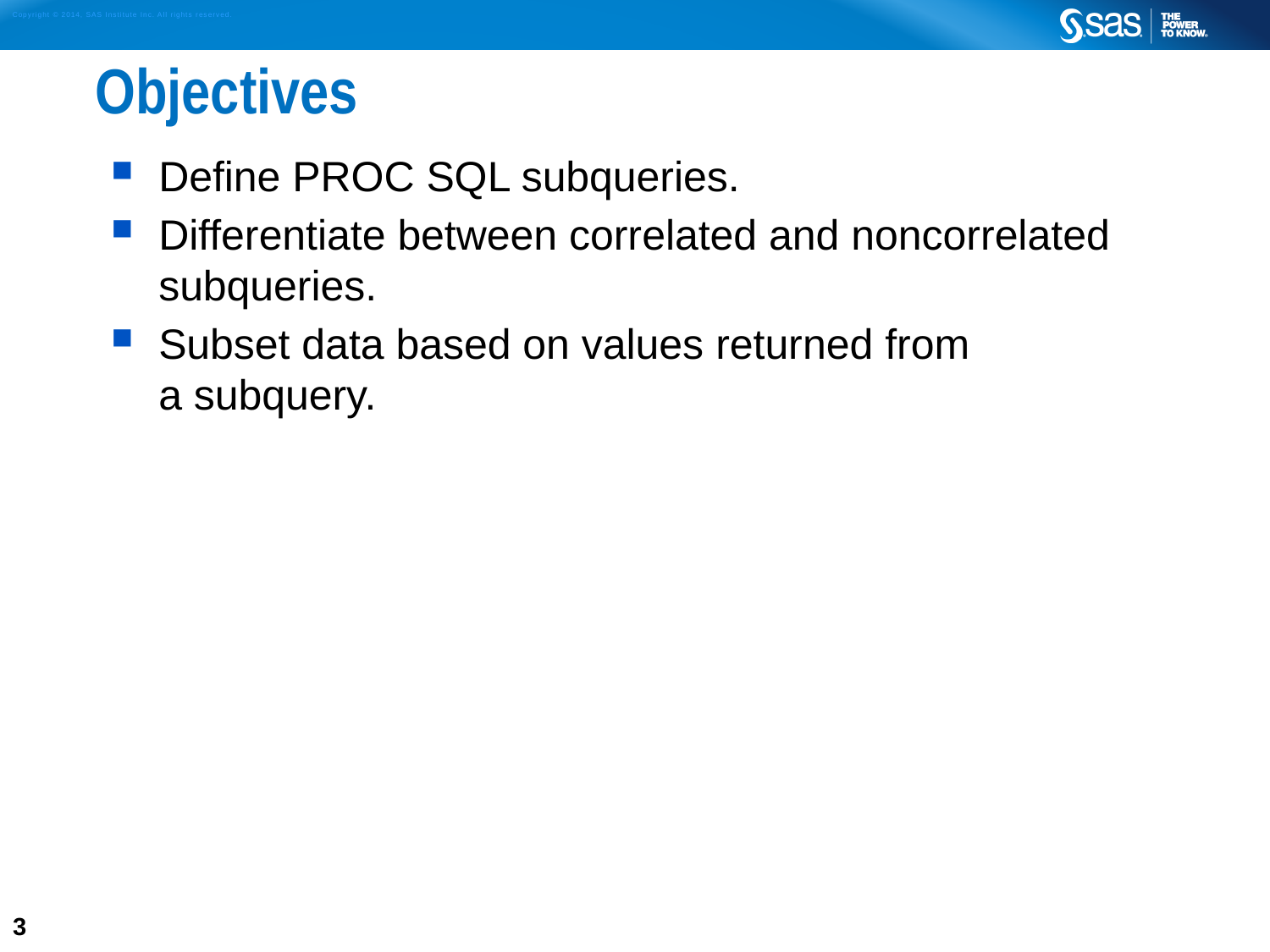

# Objectives
Define PROC SQL subqueries.
Differentiate between correlated and noncorrelated subqueries.
Subset data based on values returned from
a subquery.